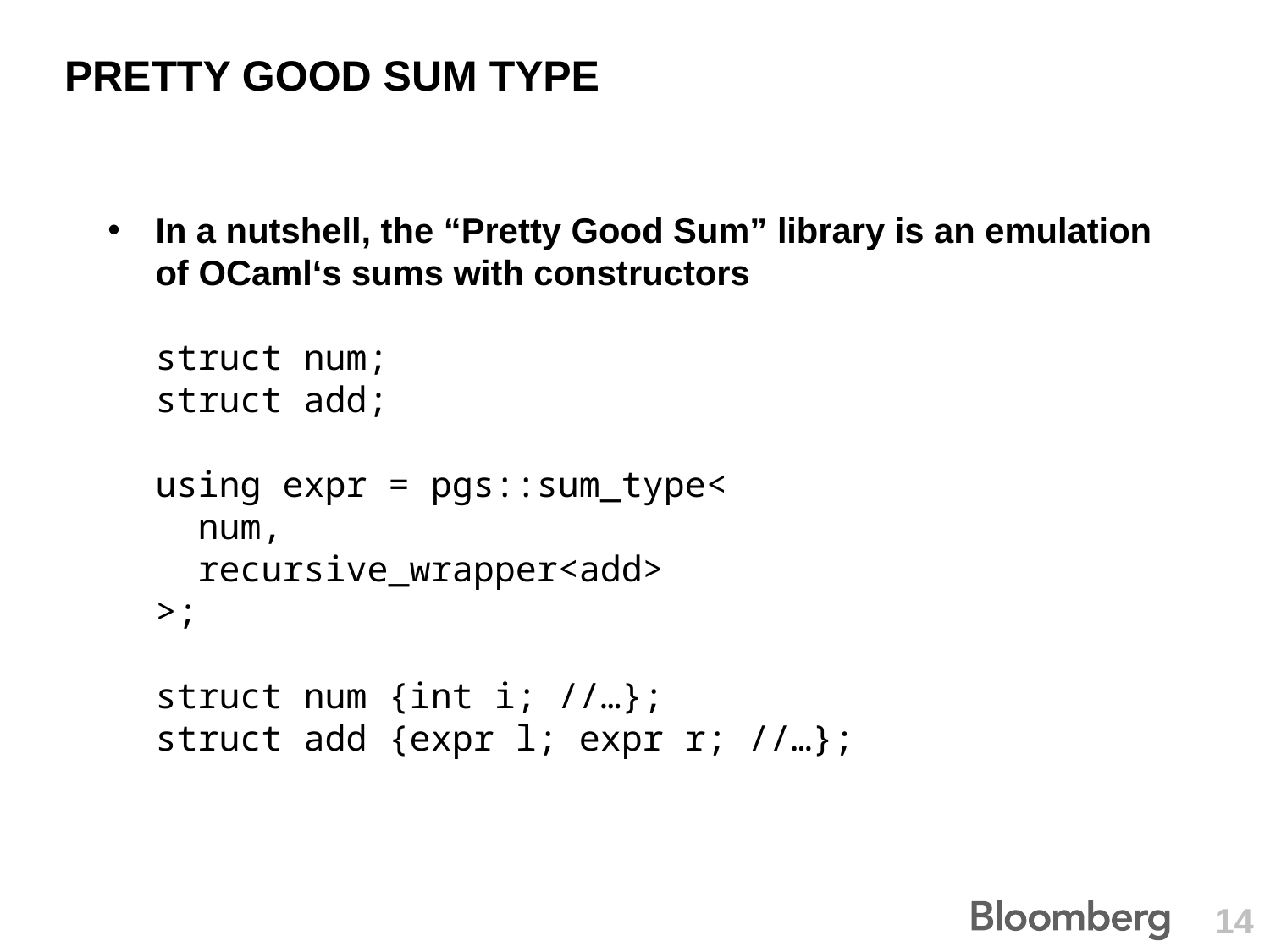

# Pretty good sum type
In a nutshell, the “Pretty Good Sum” library is an emulation of OCaml‘s sums with constructors
struct num;
struct add;
using expr = pgs::sum_type<
  num,
  recursive_wrapper<add>
>;
struct num {int i; //…};
struct add {expr l; expr r; //…};

14